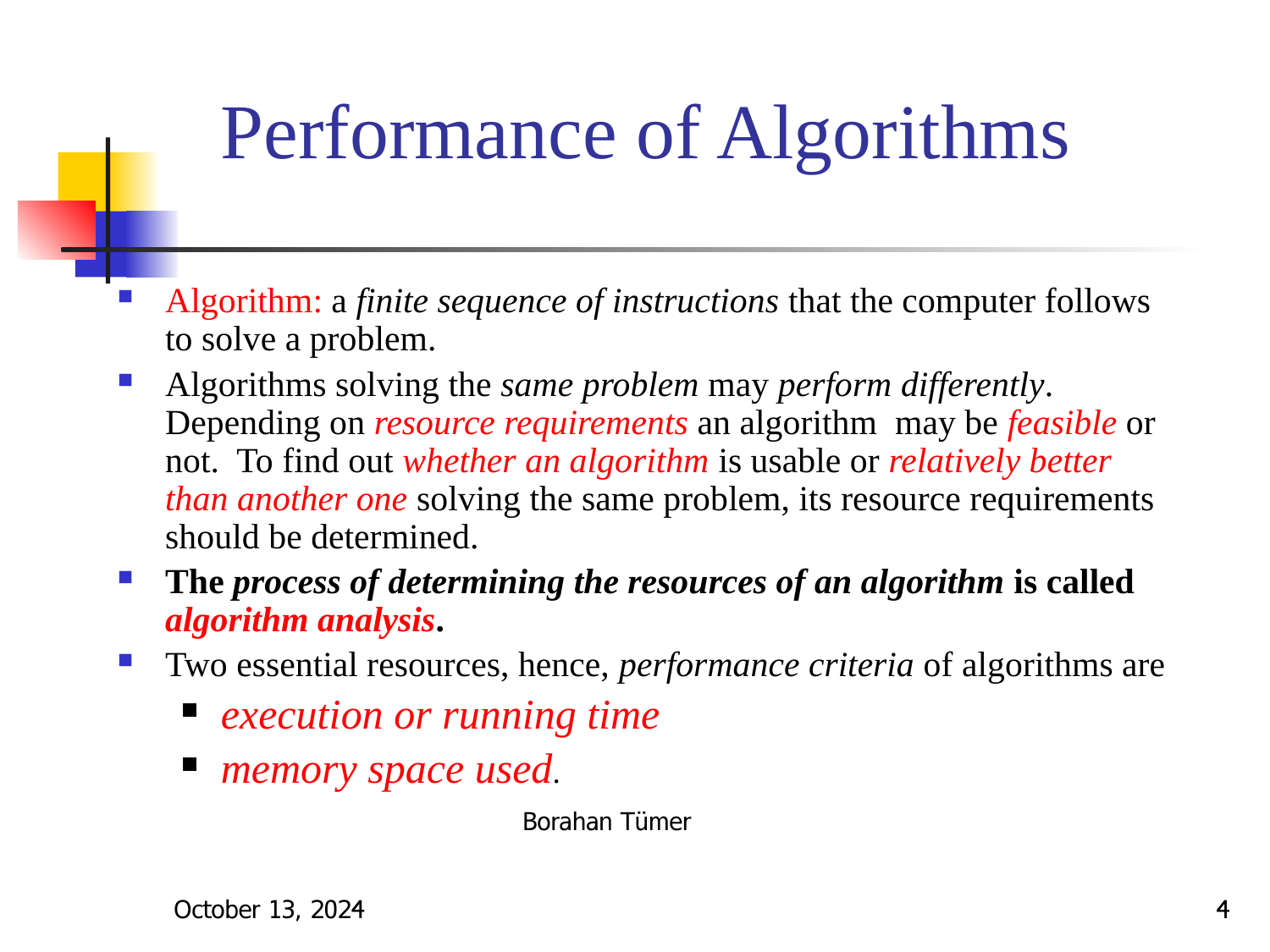

# Performance of Algorithms
Algorithm: a finite sequence of instructions that the computer follows to solve a problem.
Algorithms solving the same problem may perform differently.  Depending on resource requirements an algorithm  may be feasible or not.  To find out whether an algorithm is usable or relatively better than another one solving the same problem, its resource requirements should be determined.
The process of determining the resources of an algorithm is called algorithm analysis.
Two essential resources, hence, performance criteria of algorithms are
execution or running time
memory space used.
October 13, 2024
Borahan Tümer
4